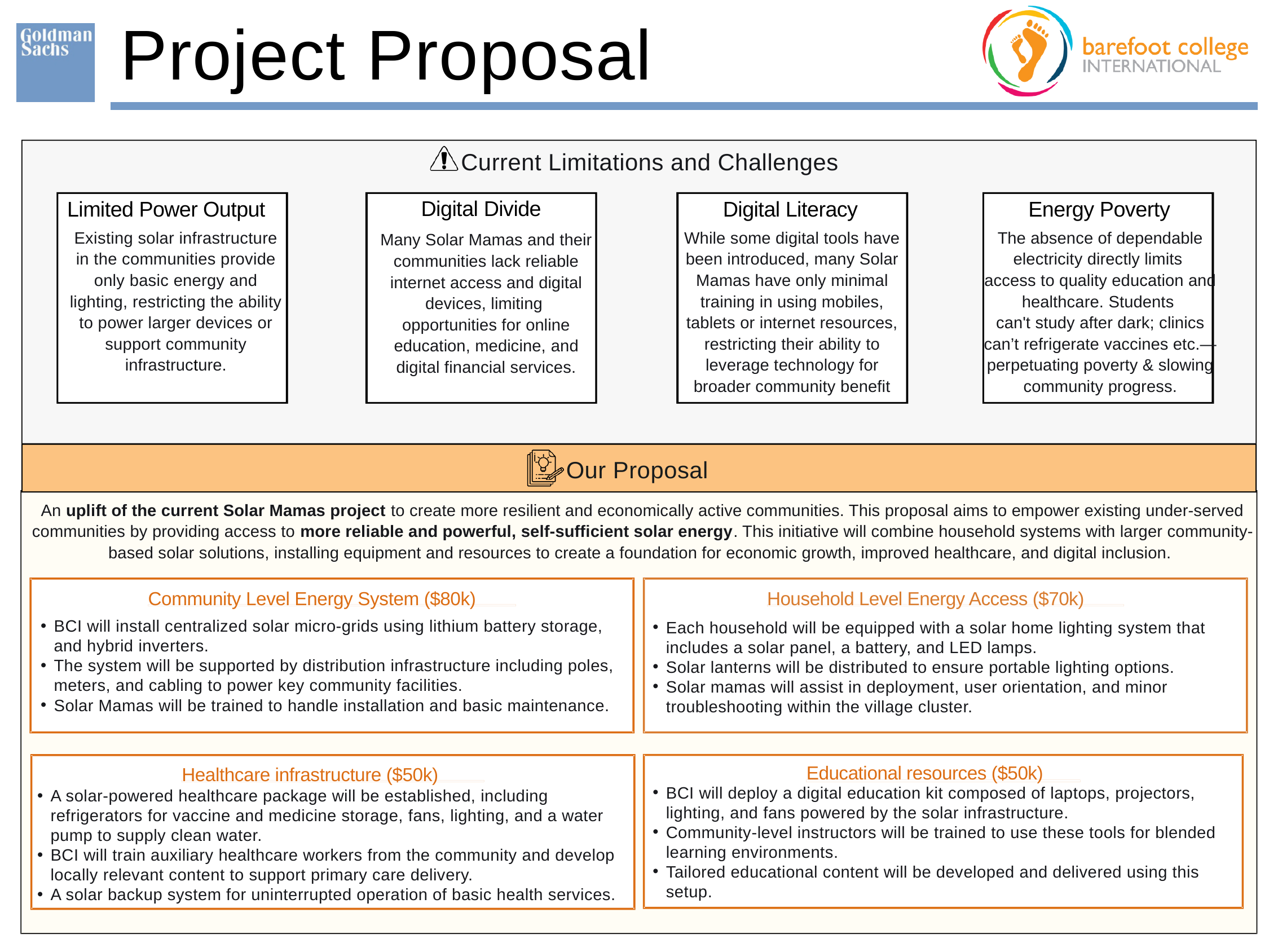

Project Proposal

Current Limitations and Challenges
Digital Divide
Limited Power Output
Digital Literacy
Energy Poverty
While some digital tools have been introduced, many Solar Mamas have only minimal training in using mobiles, tablets or internet resources, restricting their ability to leverage technology for broader community benefit
The absence of dependable electricity directly limits
access to quality education and healthcare. Students
can't study after dark; clinics can’t refrigerate vaccines etc.—perpetuating poverty & slowing community progress.
Existing solar infrastructure in the communities provide only basic energy and lighting, restricting the ability to power larger devices or support community infrastructure.
Many Solar Mamas and their communities lack reliable internet access and digital devices, limiting
opportunities for online education, medicine, and digital financial services.
Our Proposal

An uplift of the current Solar Mamas project to create more resilient and economically active communities. This proposal aims to empower existing under-served communities by providing access to more reliable and powerful, self-sufficient solar energy. This initiative will combine household systems with larger community-based solar solutions, installing equipment and resources to create a foundation for economic growth, improved healthcare, and digital inclusion.

Community Level Energy System ($80k)
Household Level Energy Access ($70k)

BCI will install centralized solar micro-grids using lithium battery storage, and hybrid inverters.
The system will be supported by distribution infrastructure including poles, meters, and cabling to power key community facilities.
Solar Mamas will be trained to handle installation and basic maintenance.
Each household will be equipped with a solar home lighting system that includes a solar panel, a battery, and LED lamps.
Solar lanterns will be distributed to ensure portable lighting options.
Solar mamas will assist in deployment, user orientation, and minor troubleshooting within the village cluster.

Healthcare infrastructure ($50k)
Educational resources ($50k)
BCI will deploy a digital education kit composed of laptops, projectors, lighting, and fans powered by the solar infrastructure.
Community-level instructors will be trained to use these tools for blended learning environments.
Tailored educational content will be developed and delivered using this setup.

A solar-powered healthcare package will be established, including refrigerators for vaccine and medicine storage, fans, lighting, and a water pump to supply clean water.
BCI will train auxiliary healthcare workers from the community and develop locally relevant content to support primary care delivery.
A solar backup system for uninterrupted operation of basic health services.